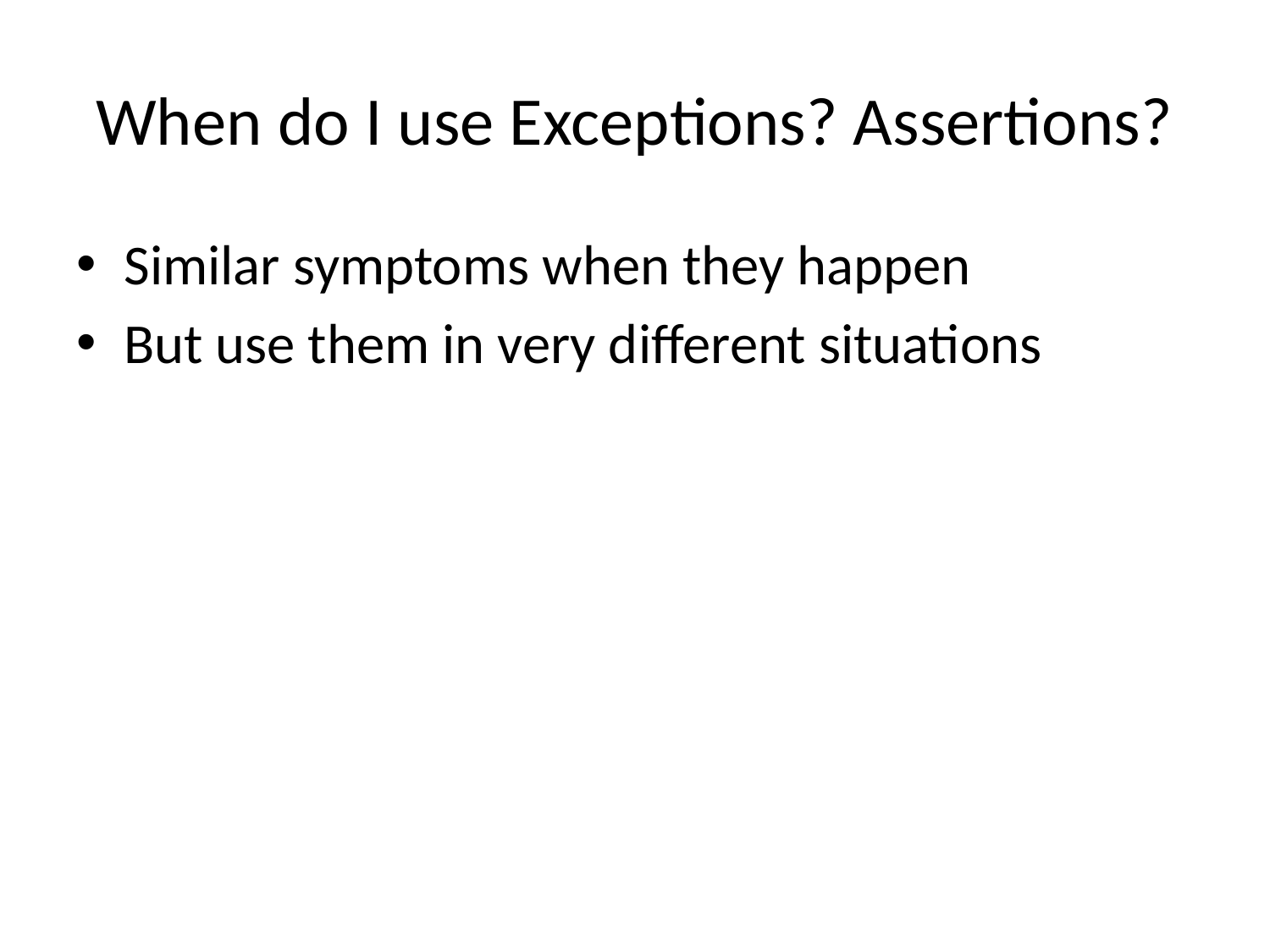

# When do I use Exceptions? Assertions?
Similar symptoms when they happen
But use them in very different situations